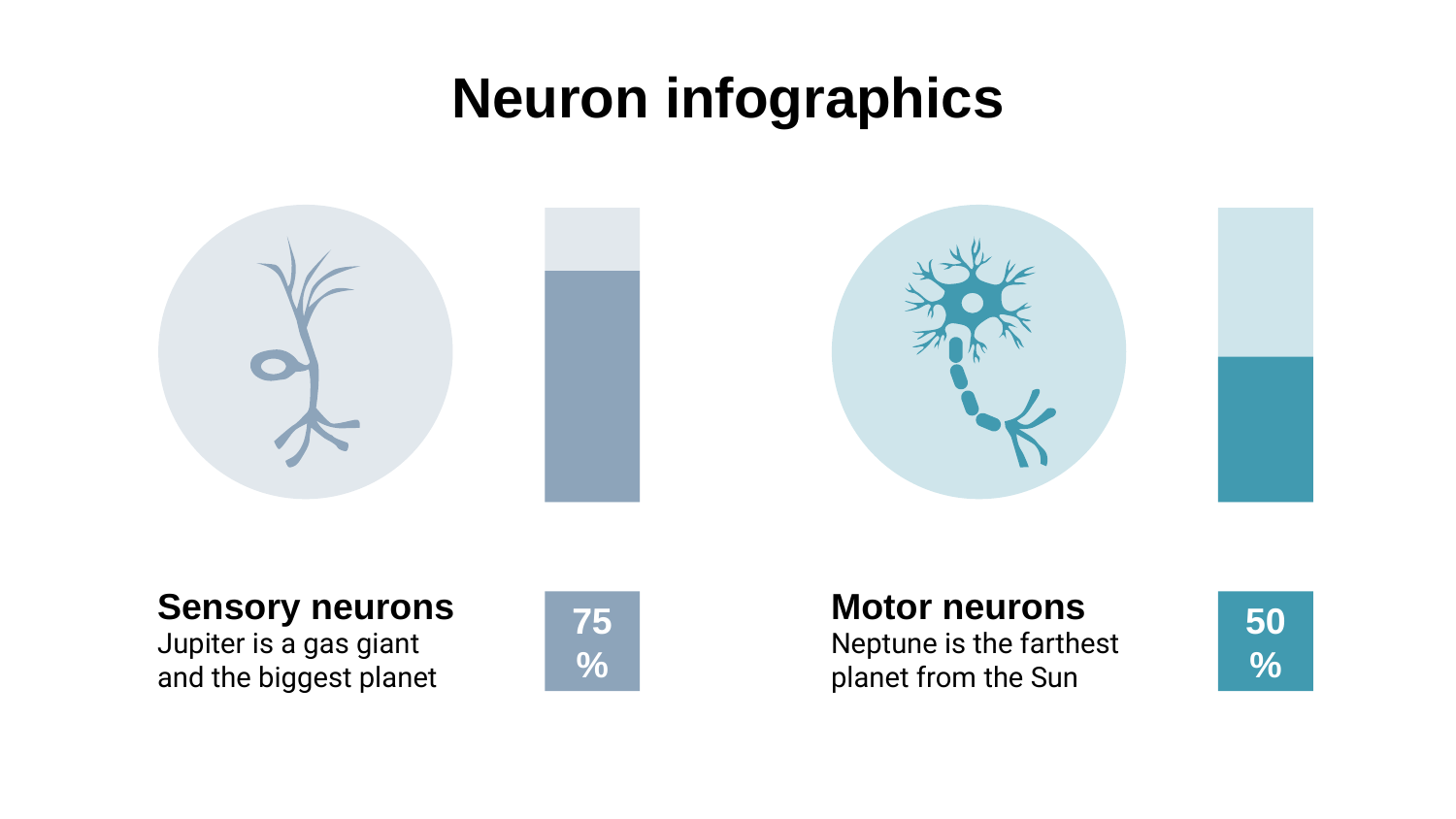

# Neuron infographics

Sensory neurons
Jupiter is a gas giant and the biggest planet
75%
Motor neurons
Neptune is the farthest planet from the Sun
50%